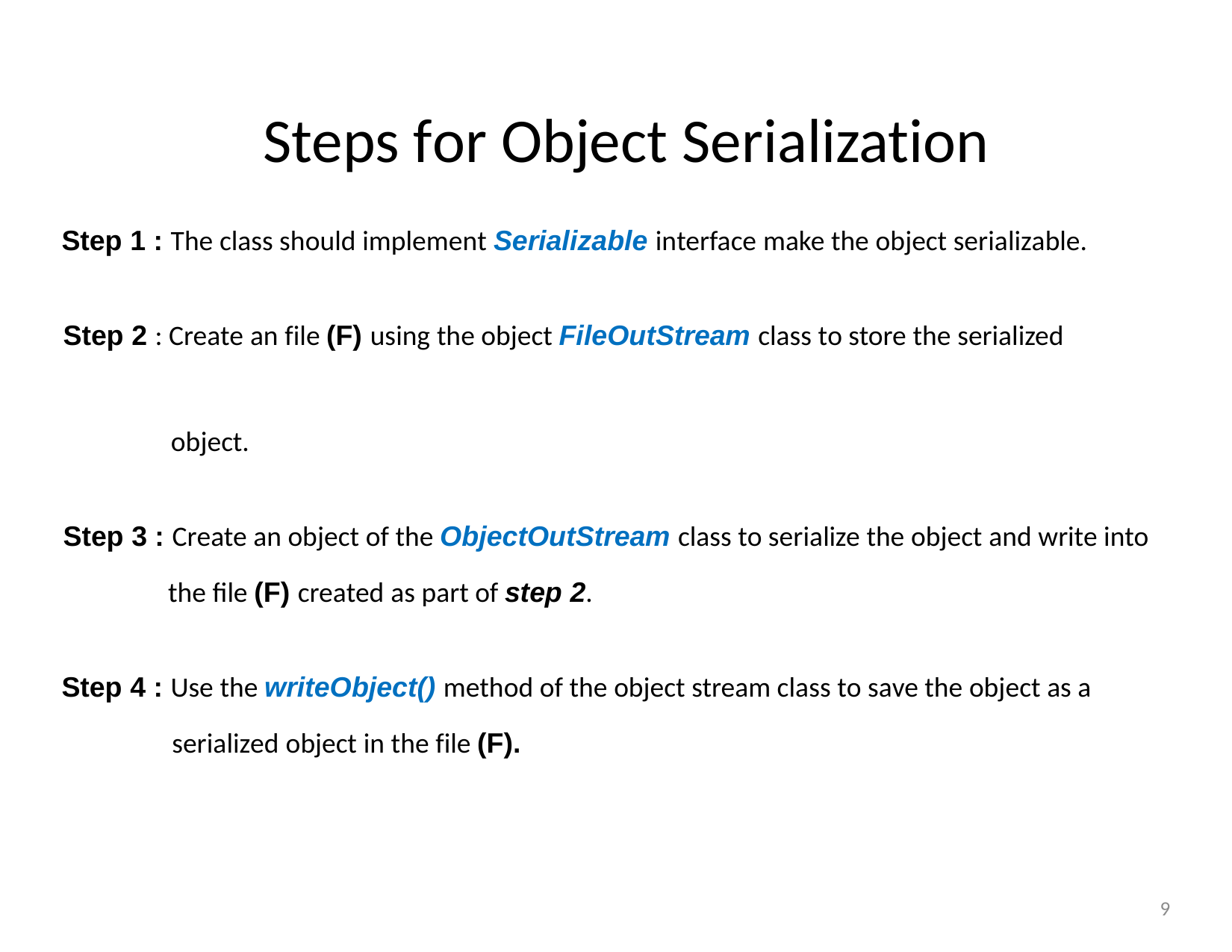

Steps for Object Serialization
Step 1 : The class should implement Serializable interface make the object serializable.

Step 2 : Create an file (F) using the object FileOutStream class to store the serialized
                 object.

Step 3 : Create an object of the ObjectOutStream class to serialize the object and write into
                 the file (F) created as part of step 2.

Step 4 : Use the writeObject() method of the object stream class to save the object as a
                  serialized object in the file (F).

9